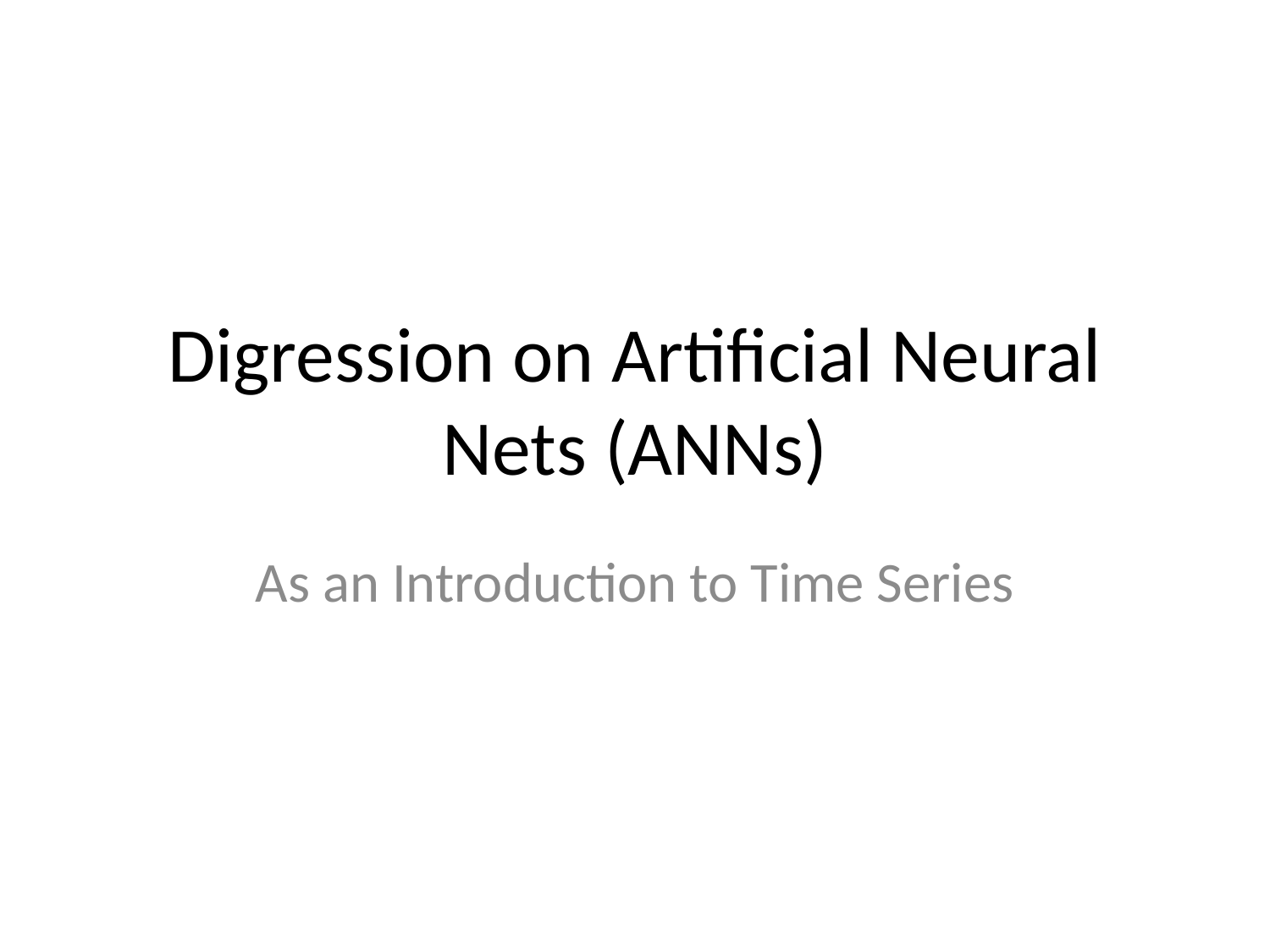

# Digression on Artificial Neural Nets (ANNs)
As an Introduction to Time Series